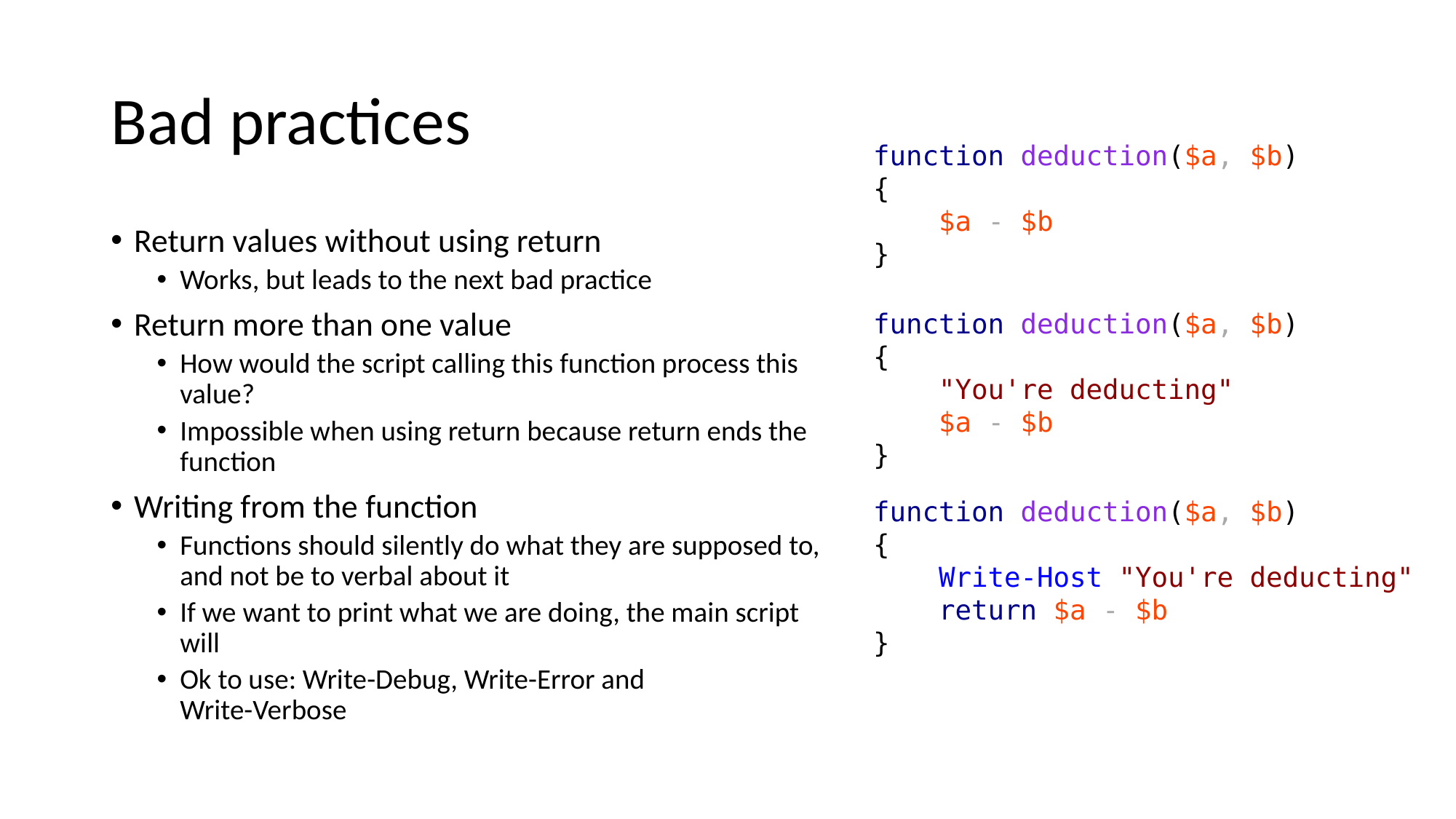

# Bad practices
function deduction($a, $b)
{
    $a - $b
}
Return values without using return
Works, but leads to the next bad practice
Return more than one value
How would the script calling this function process this value?
Impossible when using return because return ends the function
Writing from the function
Functions should silently do what they are supposed to, and not be to verbal about it
If we want to print what we are doing, the main script will
Ok to use: Write-Debug, Write-Error and
Write-Verbose
function deduction($a, $b)
{
    "You're deducting"
    $a - $b
}
function deduction($a, $b)
{
    Write-Host "You're deducting"
    return $a - $b
}